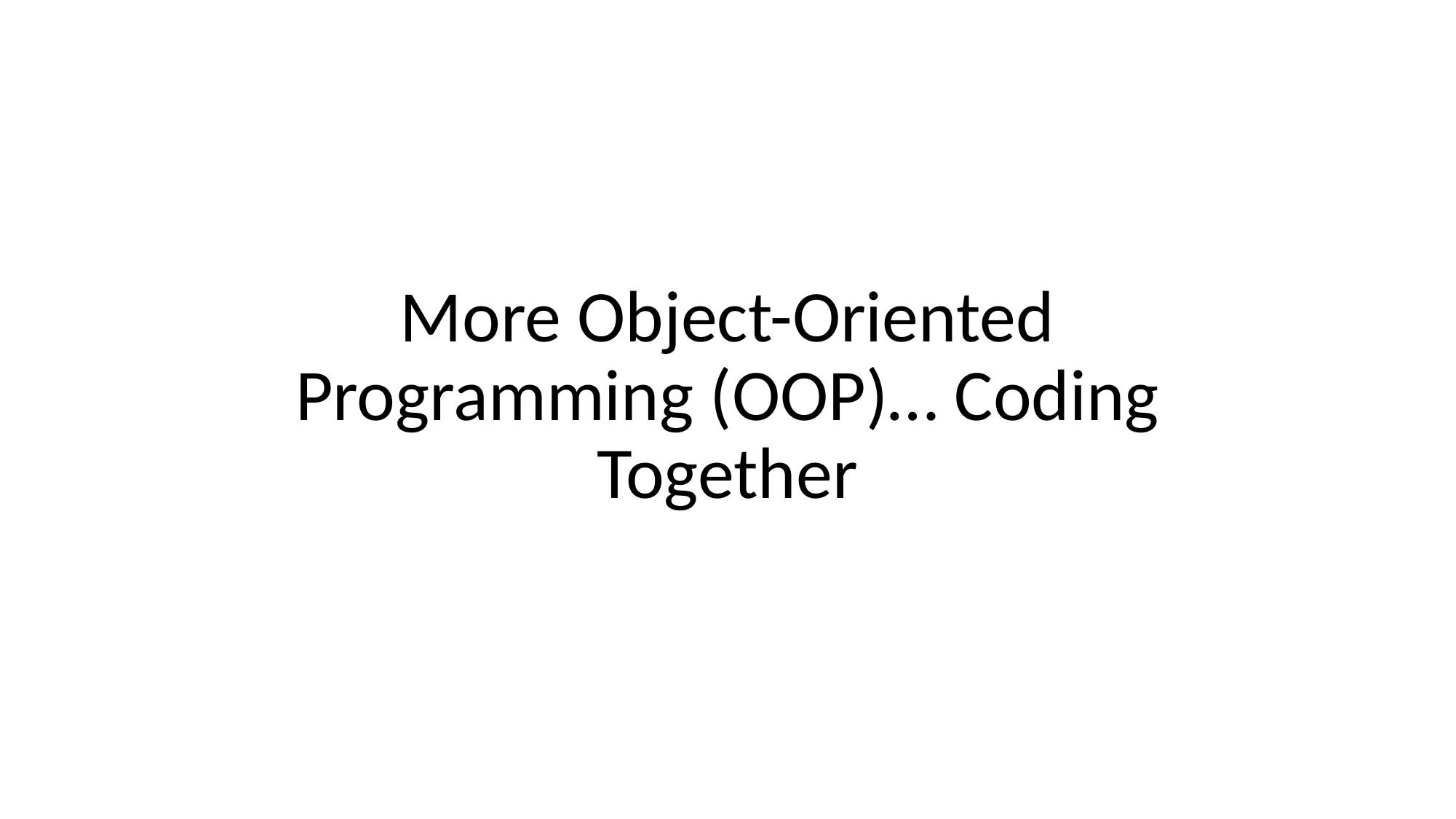

# More Object-Oriented Programming (OOP)… Coding Together